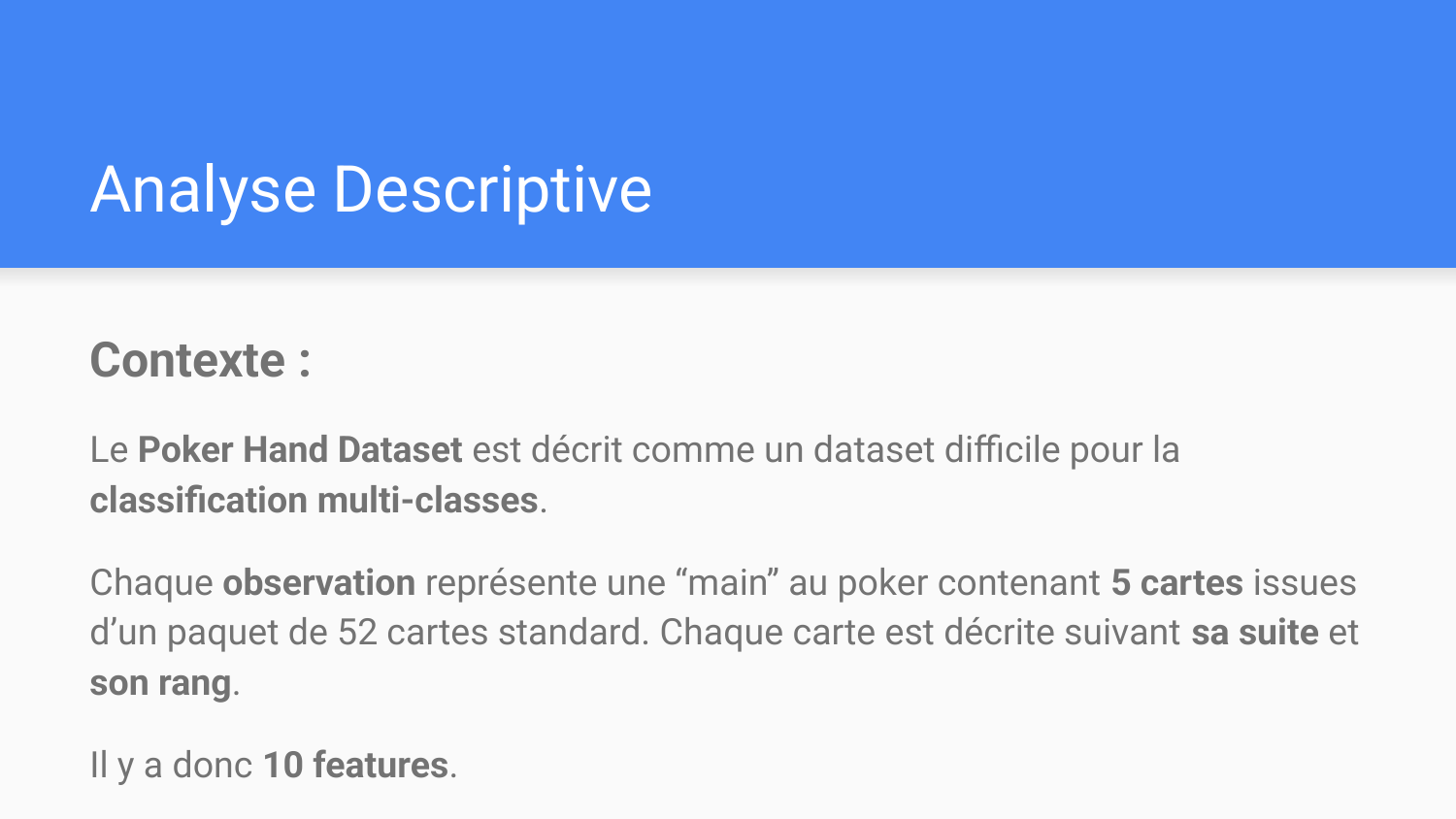

# Analyse Descriptive
Contexte :
Le Poker Hand Dataset est décrit comme un dataset difficile pour la classification multi-classes.
Chaque observation représente une “main” au poker contenant 5 cartes issues d’un paquet de 52 cartes standard. Chaque carte est décrite suivant sa suite et son rang.
Il y a donc 10 features.